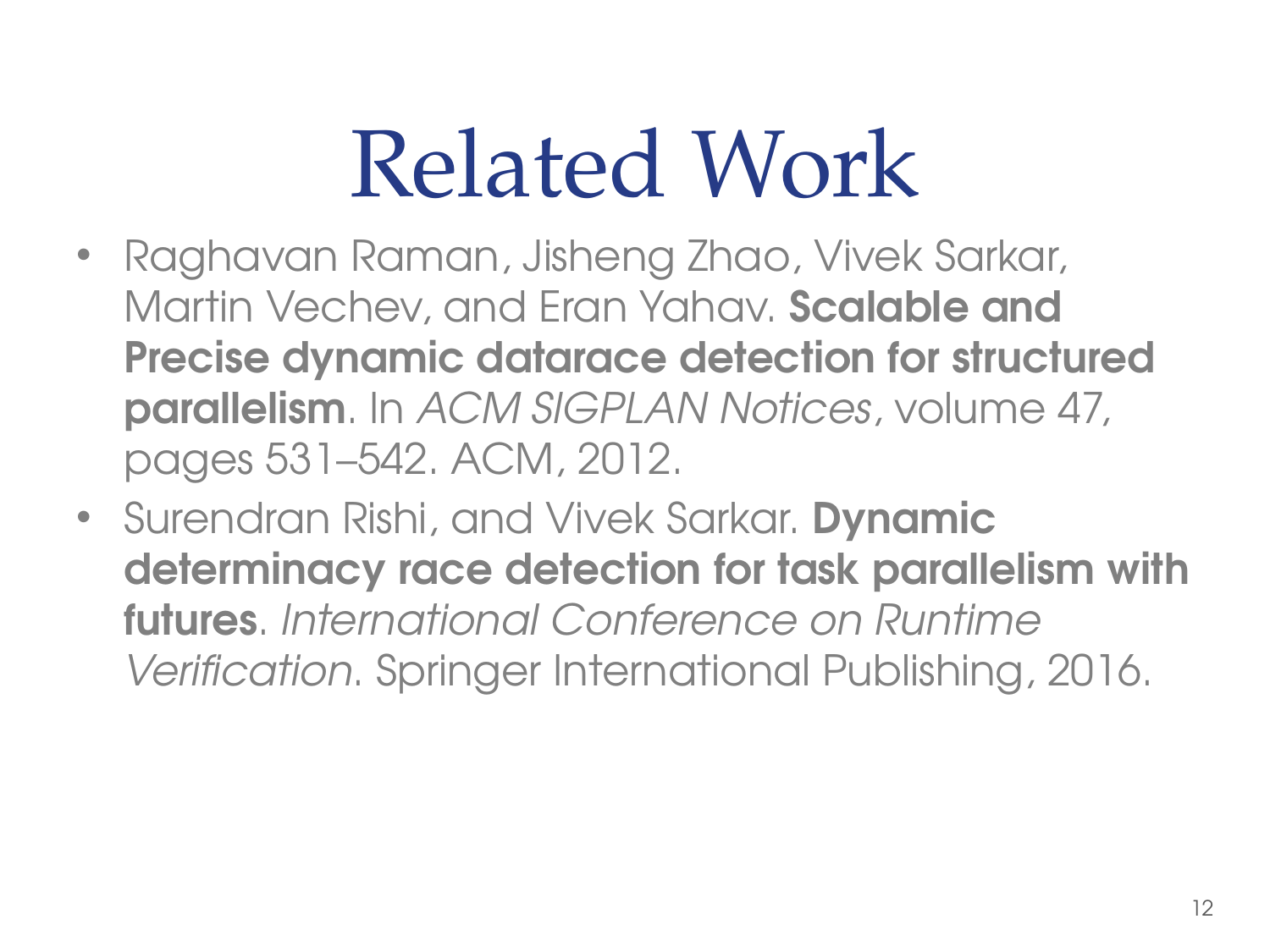

# Related Work
Raghavan Raman, Jisheng Zhao, Vivek Sarkar, Martin Vechev, and Eran Yahav. Scalable and Precise dynamic datarace detection for structured parallelism. In ACM SIGPLAN Notices, volume 47, pages 531–542. ACM, 2012.
Surendran Rishi, and Vivek Sarkar. Dynamic determinacy race detection for task parallelism with futures. International Conference on Runtime Verification. Springer International Publishing, 2016.
12